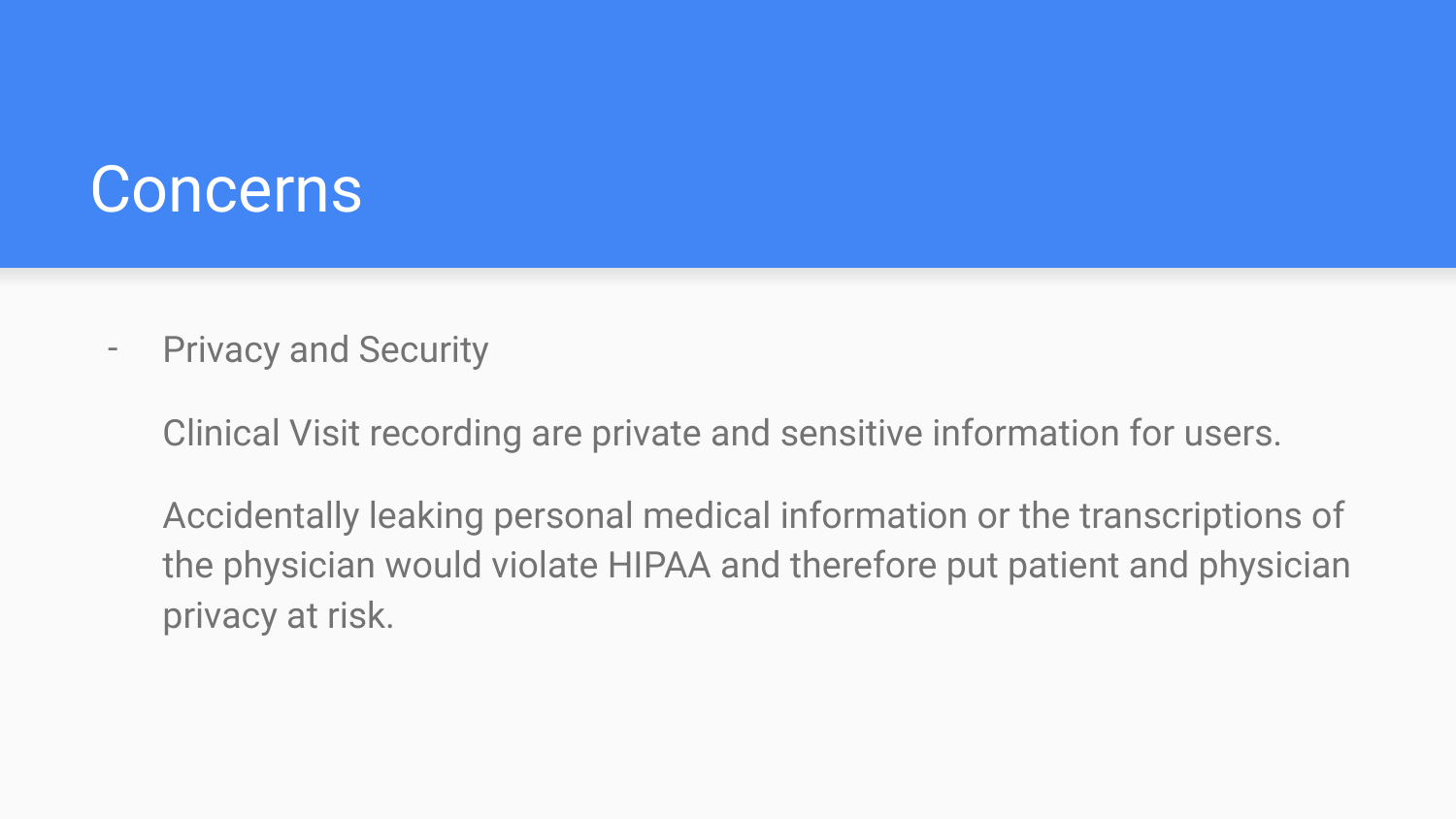

# Concerns
Privacy and Security
Clinical Visit recording are private and sensitive information for users.
Accidentally leaking personal medical information or the transcriptions of the physician would violate HIPAA and therefore put patient and physician privacy at risk.